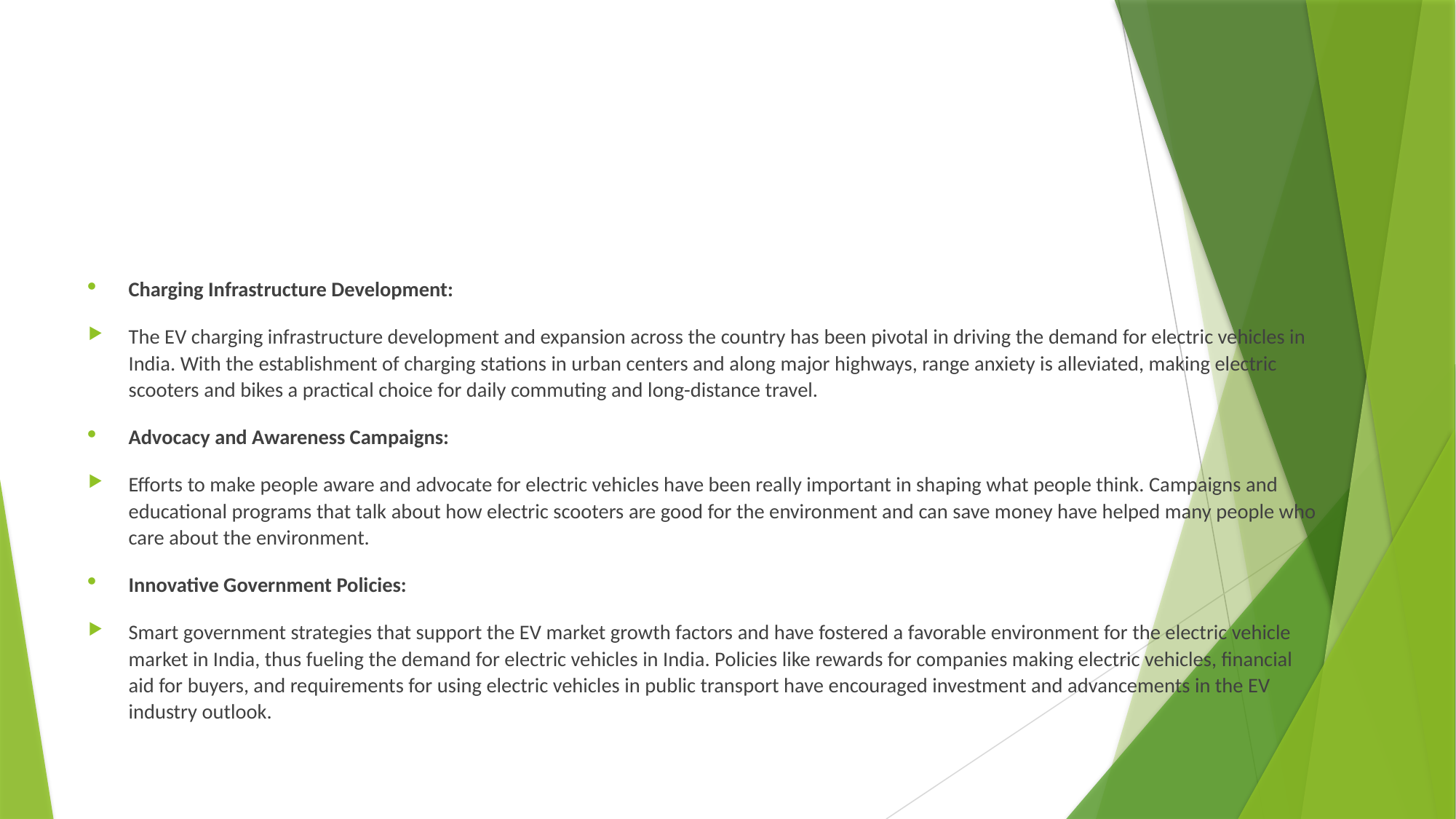

#
Charging Infrastructure Development:
The EV charging infrastructure development and expansion across the country has been pivotal in driving the demand for electric vehicles in India. With the establishment of charging stations in urban centers and along major highways, range anxiety is alleviated, making electric scooters and bikes a practical choice for daily commuting and long-distance travel.
Advocacy and Awareness Campaigns:
Efforts to make people aware and advocate for electric vehicles have been really important in shaping what people think. Campaigns and educational programs that talk about how electric scooters are good for the environment and can save money have helped many people who care about the environment.
Innovative Government Policies:
Smart government strategies that support the EV market growth factors and have fostered a favorable environment for the electric vehicle market in India, thus fueling the demand for electric vehicles in India. Policies like rewards for companies making electric vehicles, financial aid for buyers, and requirements for using electric vehicles in public transport have encouraged investment and advancements in the EV industry outlook.